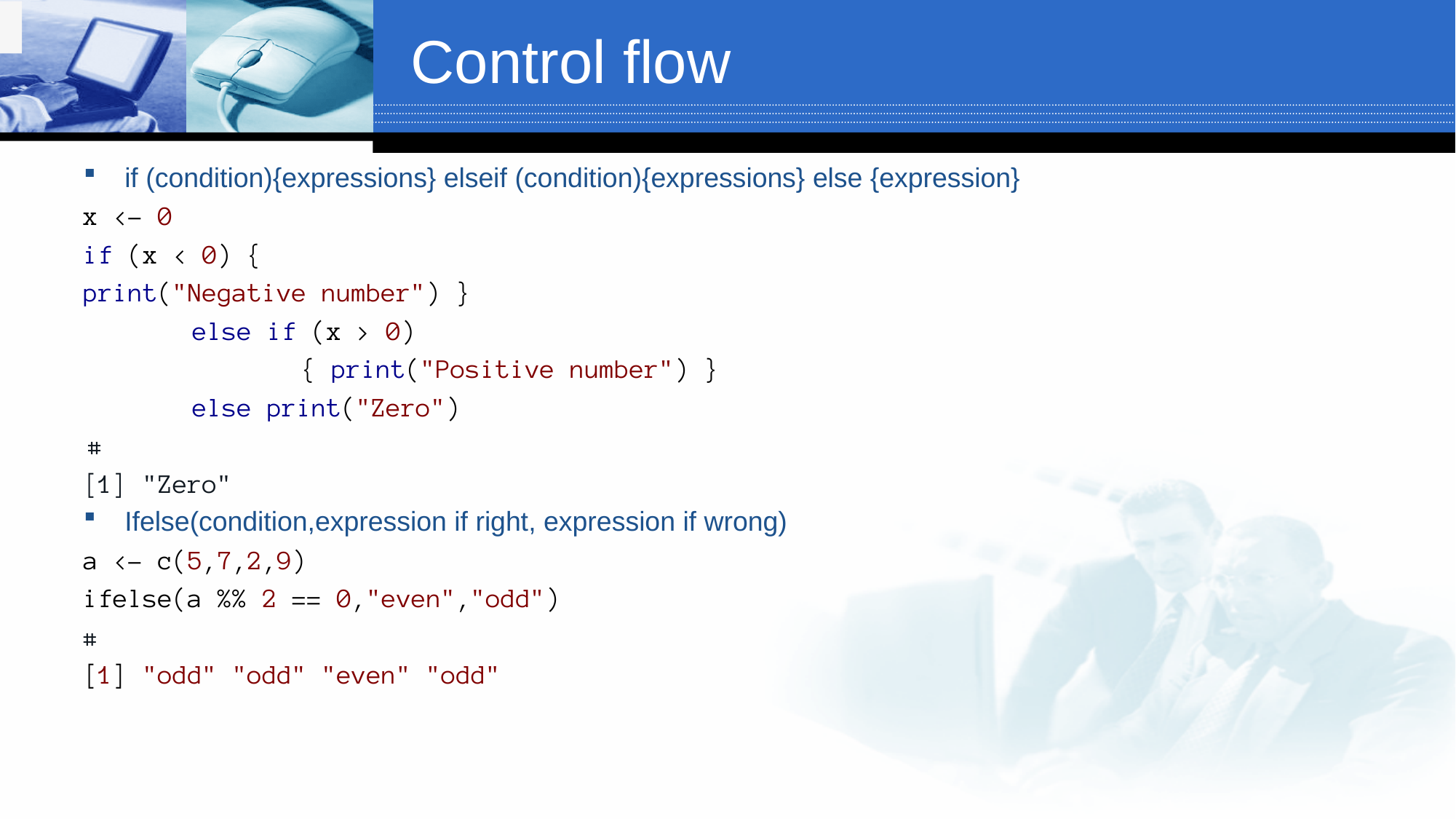

# Control flow
if (condition){expressions} elseif (condition){expressions} else {expression}
x <- 0
if (x < 0) {
print("Negative number") }
	else if (x > 0)
		{ print("Positive number") }
	else print("Zero")
 #
[1] "Zero"
Ifelse(condition,expression if right, expression if wrong)
a <- c(5,7,2,9)
ifelse(a %% 2 == 0,"even","odd")
#
[1] "odd" "odd" "even" "odd"